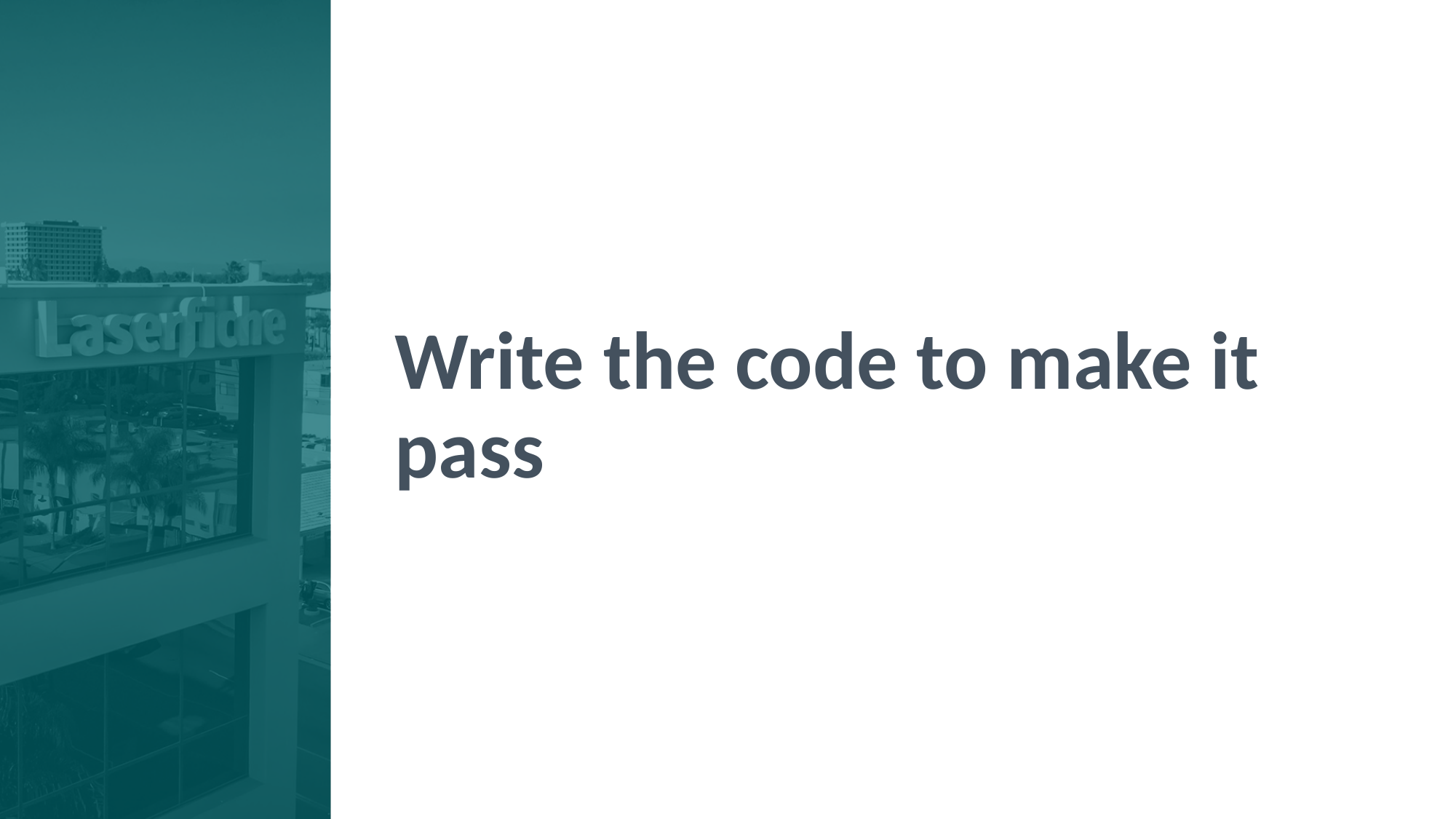

Write the code to make it pass